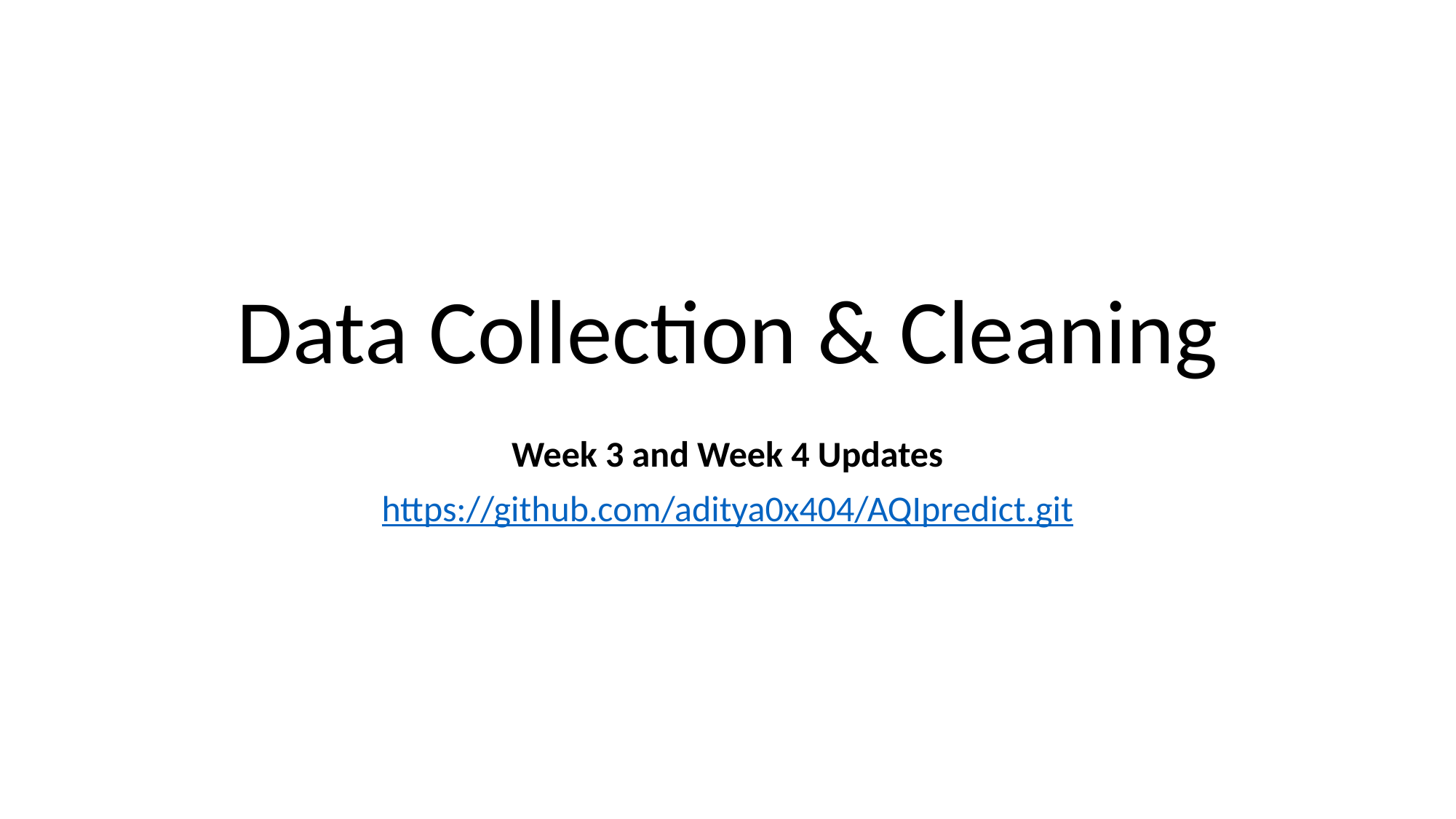

# Data Collection & Cleaning
Week 3 and Week 4 Updates
https://github.com/aditya0x404/AQIpredict.git